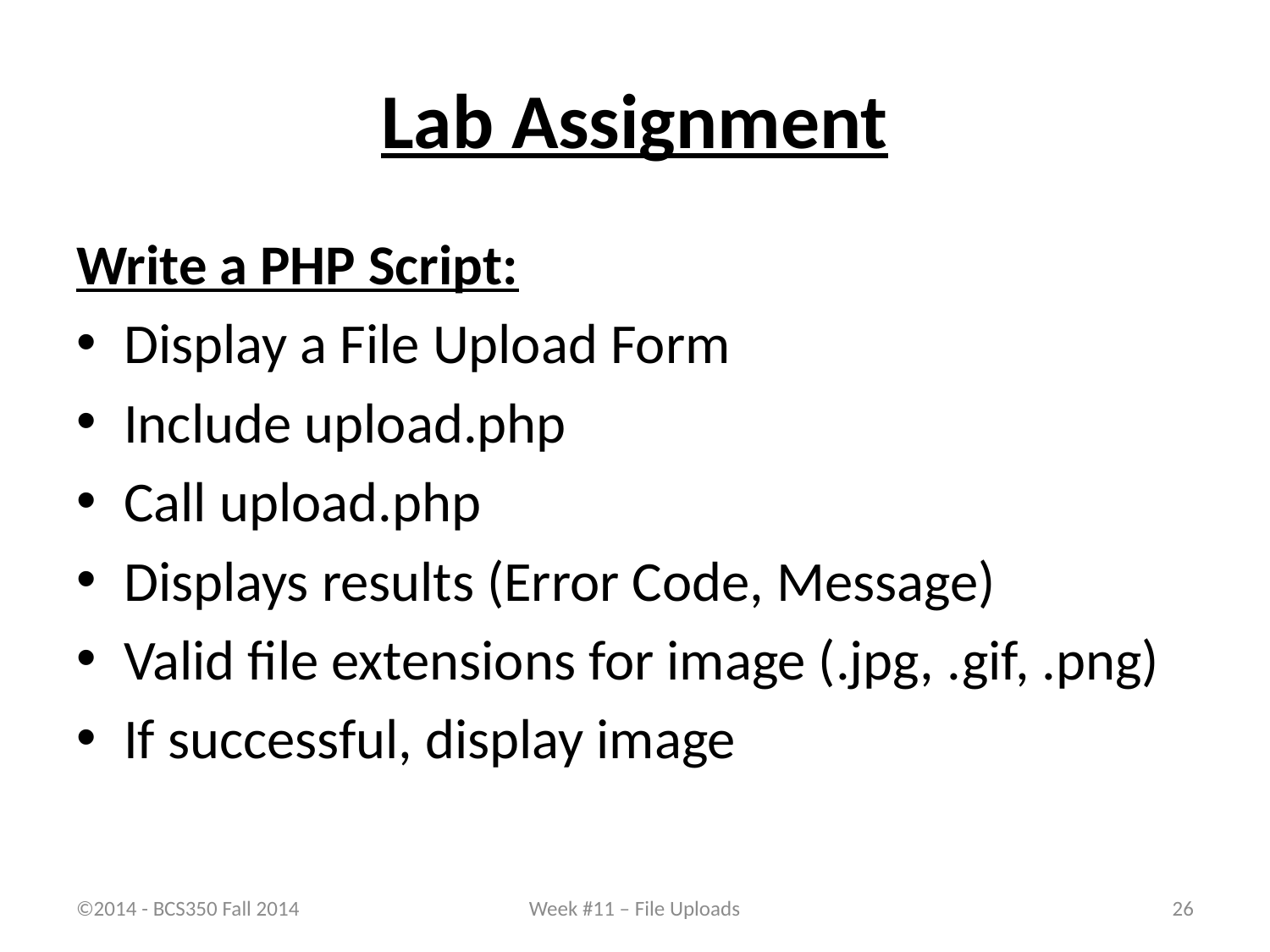

# Lab Assignment
Write a PHP Script:
Display a File Upload Form
Include upload.php
Call upload.php
Displays results (Error Code, Message)
Valid file extensions for image (.jpg, .gif, .png)
If successful, display image
©2014 - BCS350 Fall 2014
Week #11 – File Uploads
26